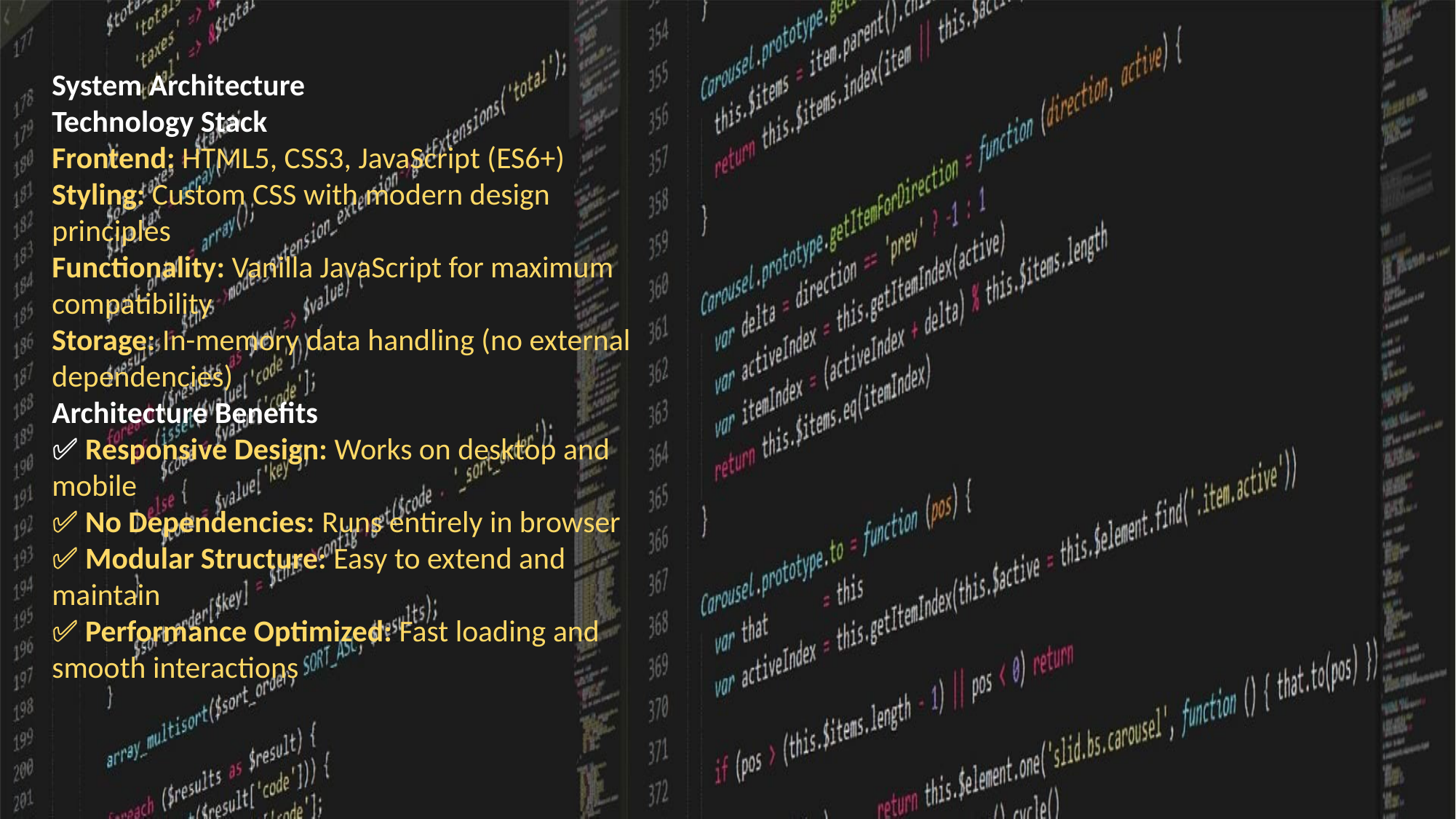

System Architecture
Technology Stack
Frontend: HTML5, CSS3, JavaScript (ES6+)
Styling: Custom CSS with modern design principles
Functionality: Vanilla JavaScript for maximum compatibility
Storage: In-memory data handling (no external dependencies)
Architecture Benefits
✅ Responsive Design: Works on desktop and mobile
✅ No Dependencies: Runs entirely in browser
✅ Modular Structure: Easy to extend and maintain
✅ Performance Optimized: Fast loading and smooth interactions